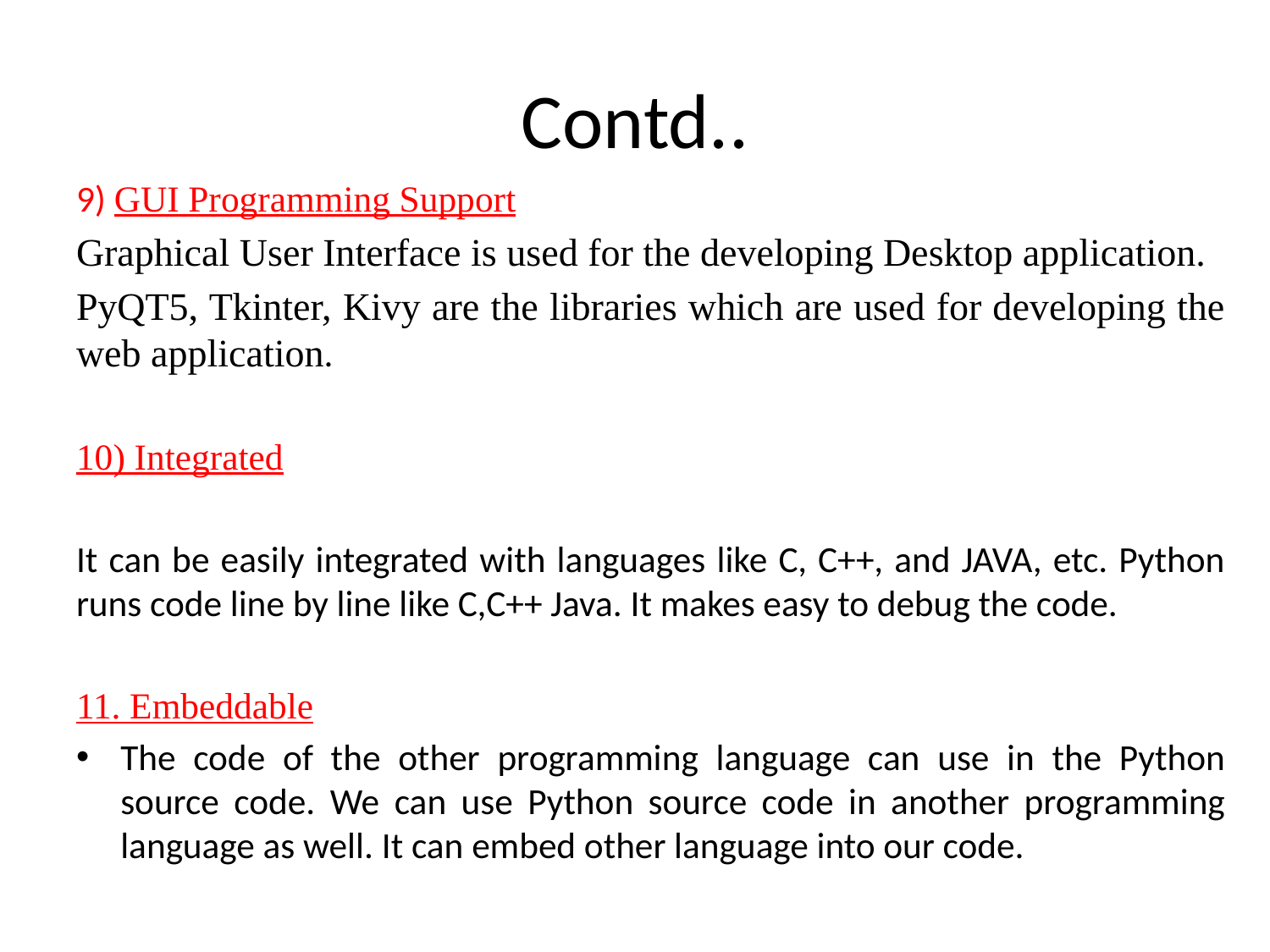

# Contd..
9) GUI Programming Support
Graphical User Interface is used for the developing Desktop application.
PyQT5, Tkinter, Kivy are the libraries which are used for developing the web application.

10) Integrated

It can be easily integrated with languages like C, C++, and JAVA, etc. Python runs code line by line like C,C++ Java. It makes easy to debug the code.

11. Embeddable
The code of the other programming language can use in the Python source code. We can use Python source code in another programming language as well. It can embed other language into our code.